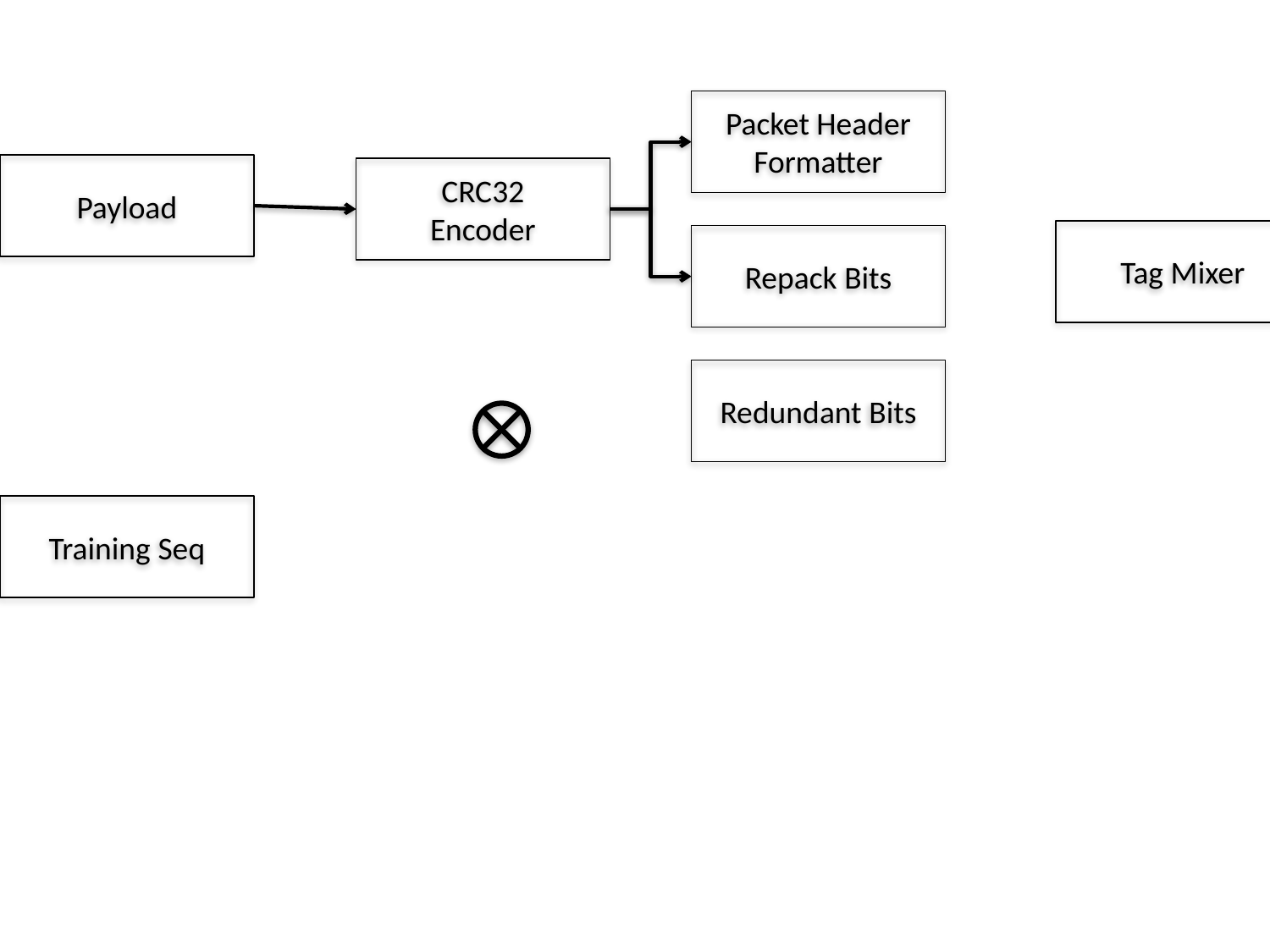

Packet Header Formatter
Payload
CRC32
Encoder
Tag Mixer
Repack Bits
Convoluion
Redundant Bits

Convoluion

Training Seq
Data String Power

Convoluion
Training String Power
Root Raise-Cosine Filter